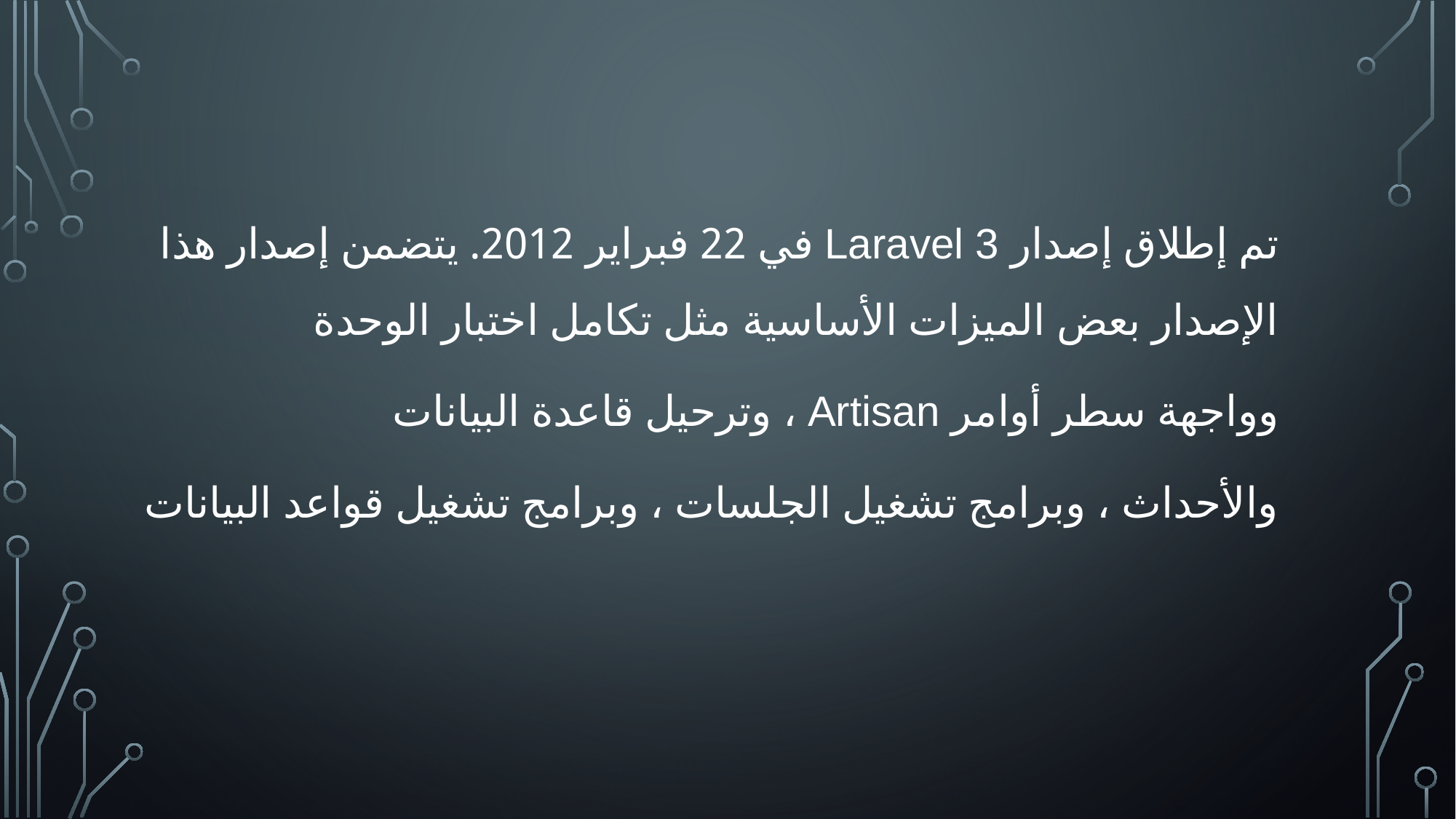

تم إطلاق إصدار Laravel 3 في 22 فبراير 2012. يتضمن إصدار هذا الإصدار بعض الميزات الأساسية مثل تكامل اختبار الوحدة
وواجهة سطر أوامر Artisan ، وترحيل قاعدة البيانات
والأحداث ، وبرامج تشغيل الجلسات ، وبرامج تشغيل قواعد البيانات